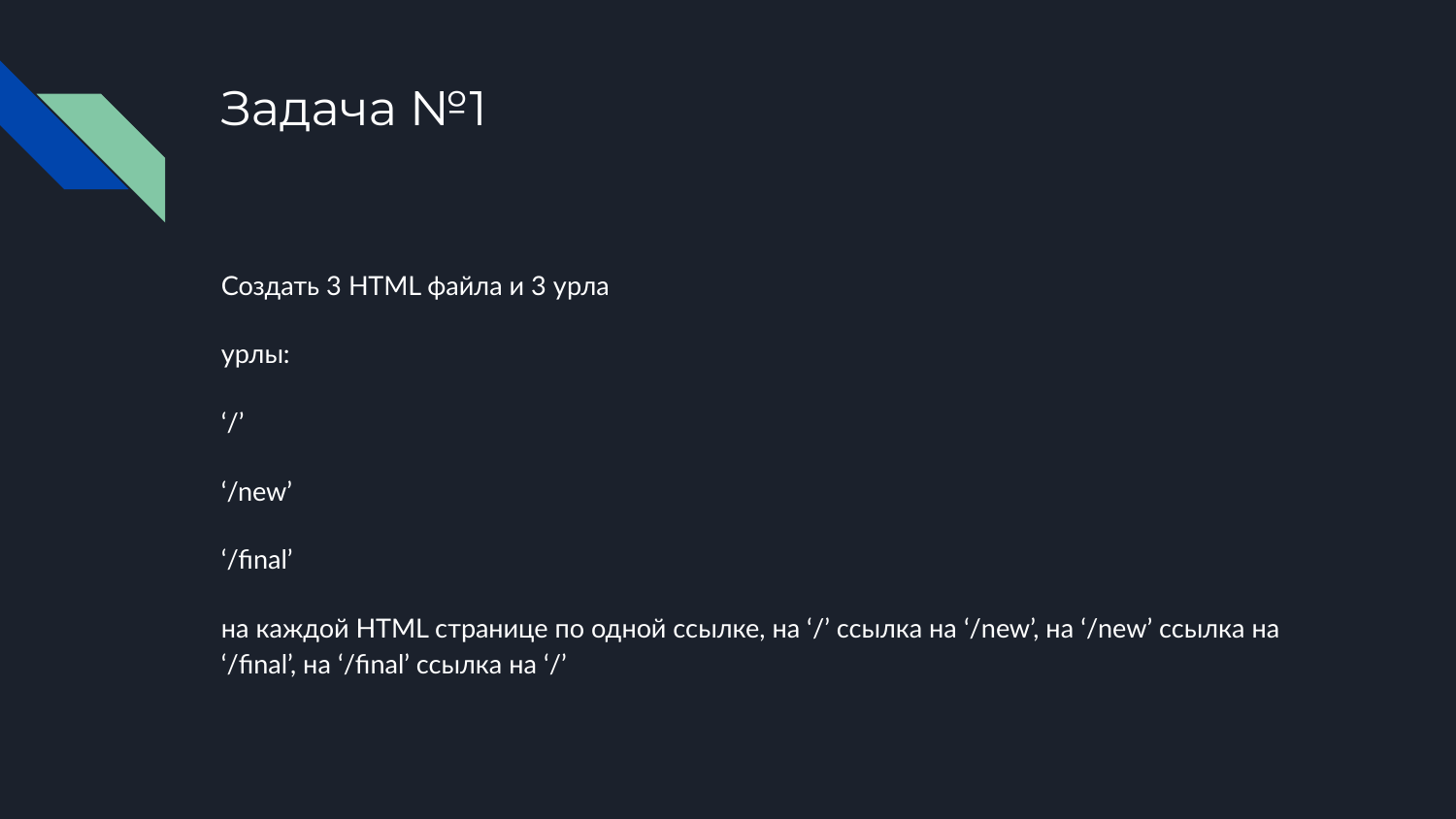

# Задача №1

Создать 3 HTML файла и 3 урла
урлы:
‘/’
‘/new’
‘/final’
на каждой HTML странице по одной ссылке, на ‘/’ ссылка на ‘/new’, на ‘/new’ ссылка на ‘/final’, на ‘/final’ ссылка на ‘/’